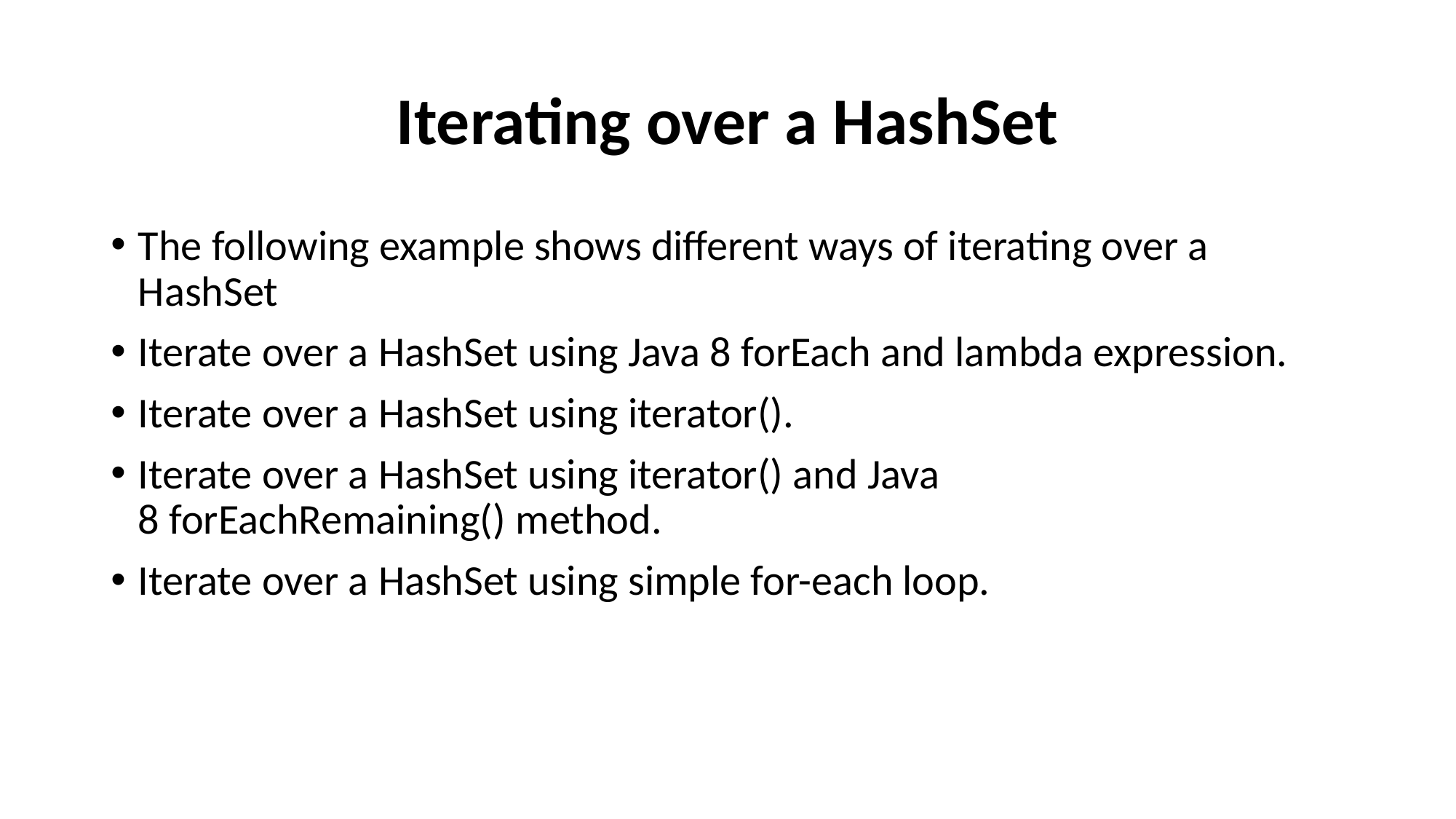

# Iterating over a HashSet
The following example shows different ways of iterating over a HashSet
Iterate over a HashSet using Java 8 forEach and lambda expression.
Iterate over a HashSet using iterator().
Iterate over a HashSet using iterator() and Java 8 forEachRemaining() method.
Iterate over a HashSet using simple for-each loop.